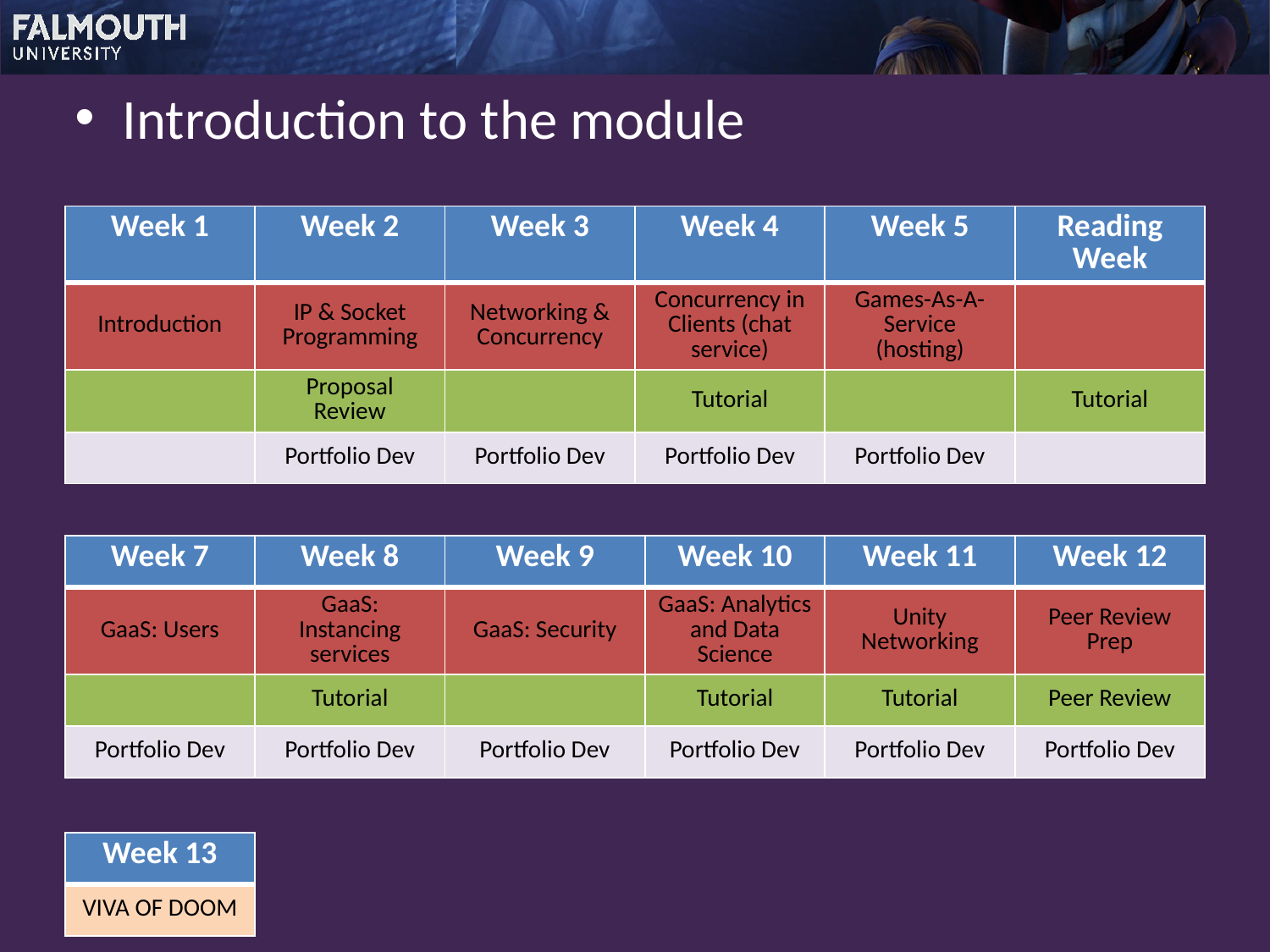

Introduction to the module
| Week 1 | Week 2 | Week 3 | Week 4 | Week 5 | Reading Week |
| --- | --- | --- | --- | --- | --- |
| Introduction | IP & Socket Programming | Networking & Concurrency | Concurrency in Clients (chat service) | Games-As-A-Service (hosting) |  |
|  | Proposal Review |  | Tutorial |  | Tutorial |
|  | Portfolio Dev | Portfolio Dev | Portfolio Dev | Portfolio Dev |  |

| Week 7 | Week 8 | Week 9 | Week 10 | Week 11 | Week 12 |
| --- | --- | --- | --- | --- | --- |
| GaaS: Users | GaaS: Instancing services | GaaS: Security | GaaS: Analytics and Data Science | Unity Networking | Peer Review Prep |
|  | Tutorial |  | Tutorial | Tutorial | Peer Review |
| Portfolio Dev | Portfolio Dev | Portfolio Dev | Portfolio Dev | Portfolio Dev | Portfolio Dev |
| Week 13 |
| --- |
| VIVA OF DOOM |